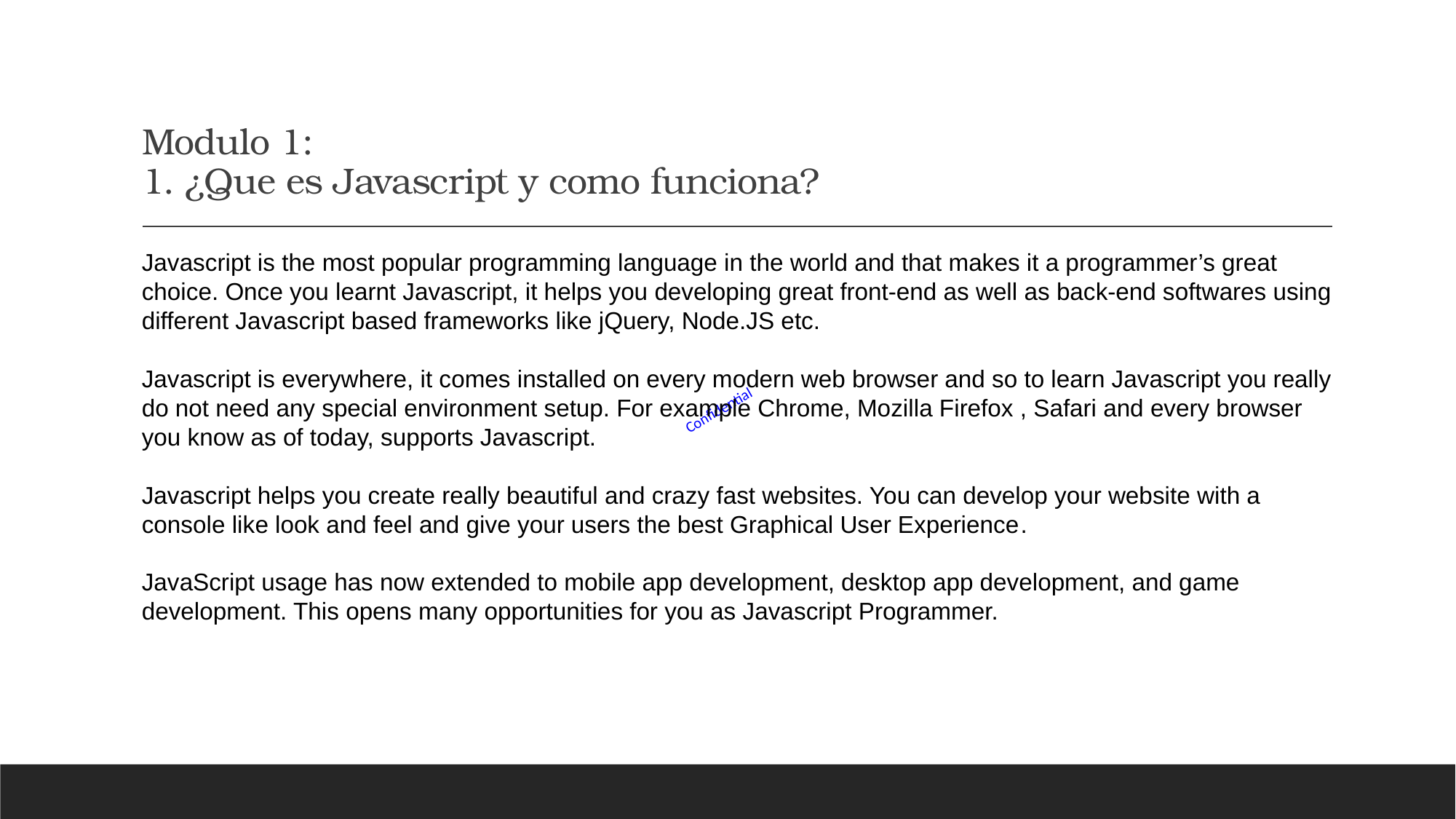

# Modulo 1: 1. ¿Que es Javascript y como funciona?

Javascript is the most popular programming language in the world and that makes it a programmer’s great choice. Once you learnt Javascript, it helps you developing great front-end as well as back-end softwares using different Javascript based frameworks like jQuery, Node.JS etc.

Javascript is everywhere, it comes installed on every modern web browser and so to learn Javascript you really do not need any special environment setup. For example Chrome, Mozilla Firefox , Safari and every browser you know as of today, supports Javascript.

Javascript helps you create really beautiful and crazy fast websites. You can develop your website with a console like look and feel and give your users the best Graphical User Experience.

JavaScript usage has now extended to mobile app development, desktop app development, and game development. This opens many opportunities for you as Javascript Programmer.